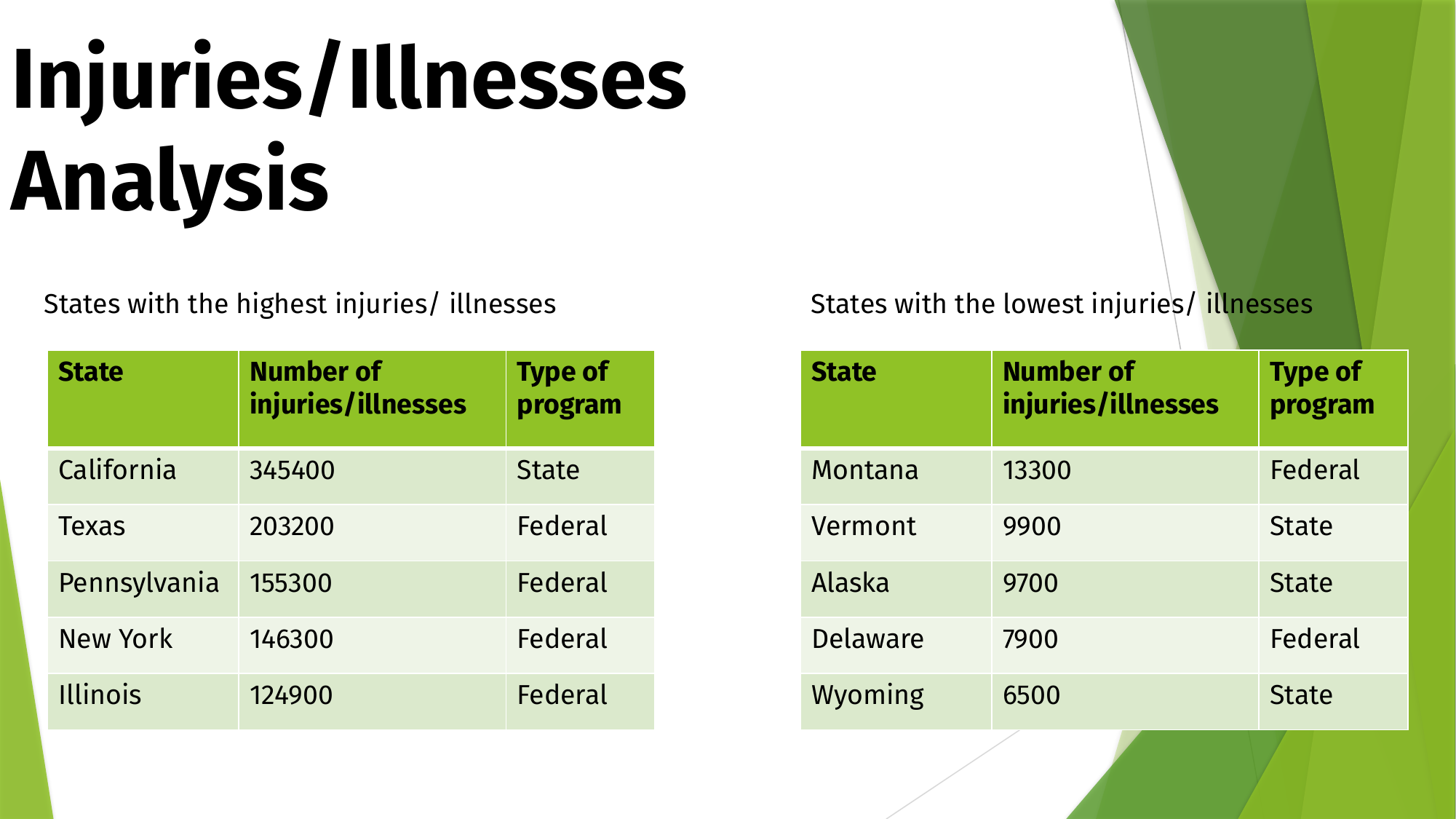

# Injuries/Illnesses Analysis
States with the highest injuries/ illnesses
States with the lowest injuries/ illnesses
| State | Number of injuries/illnesses | Type of program |
| --- | --- | --- |
| California | 345400 | State |
| Texas | 203200 | Federal |
| Pennsylvania | 155300 | Federal |
| New York | 146300 | Federal |
| Illinois | 124900 | Federal |
| State | Number of injuries/illnesses | Type of program |
| --- | --- | --- |
| Montana | 13300 | Federal |
| Vermont | 9900 | State |
| Alaska | 9700 | State |
| Delaware | 7900 | Federal |
| Wyoming | 6500 | State |